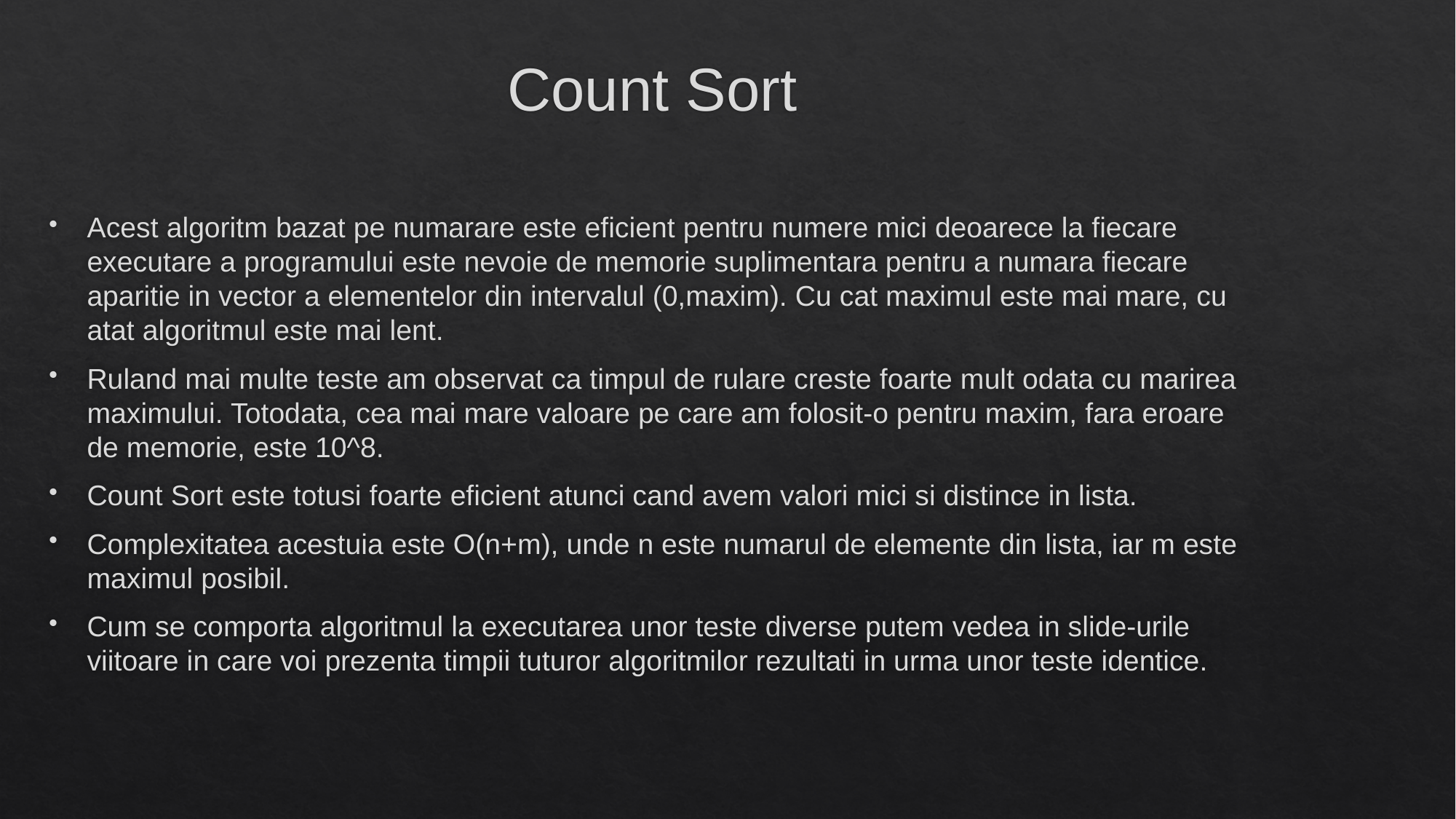

# Count Sort
Acest algoritm bazat pe numarare este eficient pentru numere mici deoarece la fiecare executare a programului este nevoie de memorie suplimentara pentru a numara fiecare aparitie in vector a elementelor din intervalul (0,maxim). Cu cat maximul este mai mare, cu atat algoritmul este mai lent.
Ruland mai multe teste am observat ca timpul de rulare creste foarte mult odata cu marirea maximului. Totodata, cea mai mare valoare pe care am folosit-o pentru maxim, fara eroare de memorie, este 10^8.
Count Sort este totusi foarte eficient atunci cand avem valori mici si distince in lista.
Complexitatea acestuia este O(n+m), unde n este numarul de elemente din lista, iar m este maximul posibil.
Cum se comporta algoritmul la executarea unor teste diverse putem vedea in slide-urile viitoare in care voi prezenta timpii tuturor algoritmilor rezultati in urma unor teste identice.